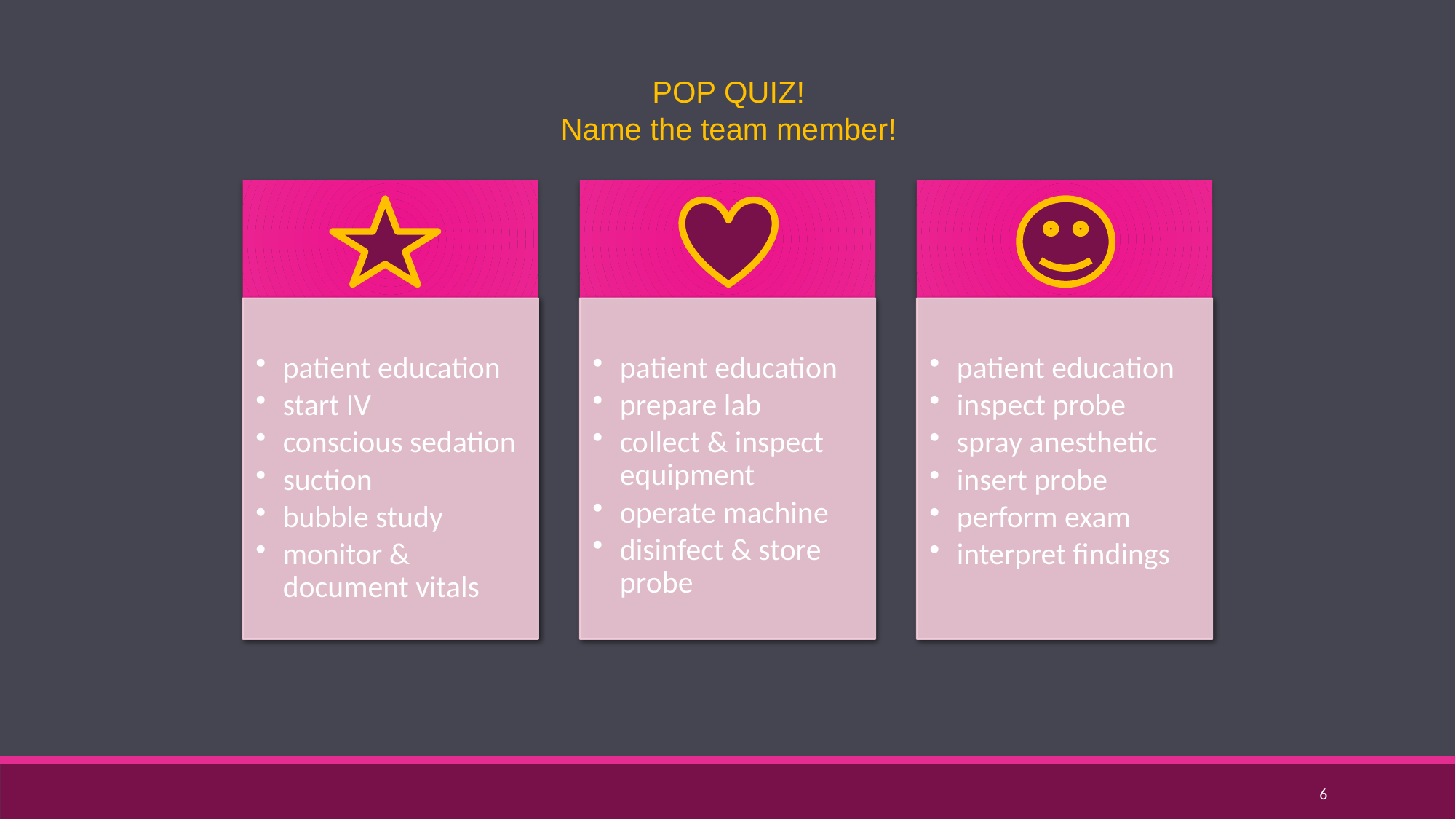

POP QUIZ!
Name the team member!

patient education
start IV
conscious sedation
suction
bubble study
monitor & document vitals

patient education
prepare lab
collect & inspect equipment
operate machine
disinfect & store probe

patient education
inspect probe
spray anesthetic
insert probe
perform exam
interpret findings

6